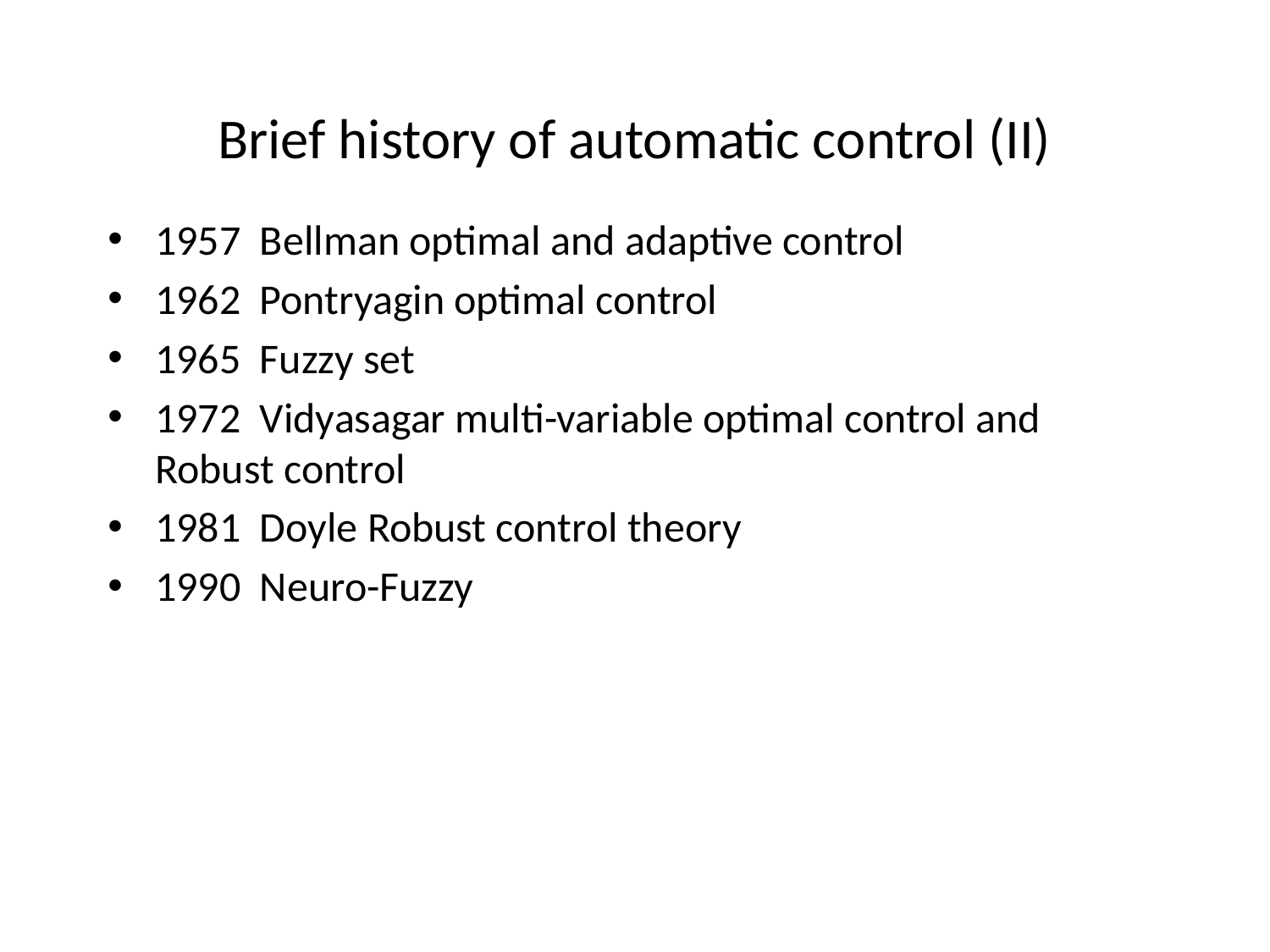

# Brief history of automatic control (II)
1957  Bellman optimal and adaptive control
1962  Pontryagin optimal control
1965  Fuzzy set
1972  Vidyasagar multi-variable optimal control and Robust control
1981  Doyle Robust control theory
1990  Neuro-Fuzzy